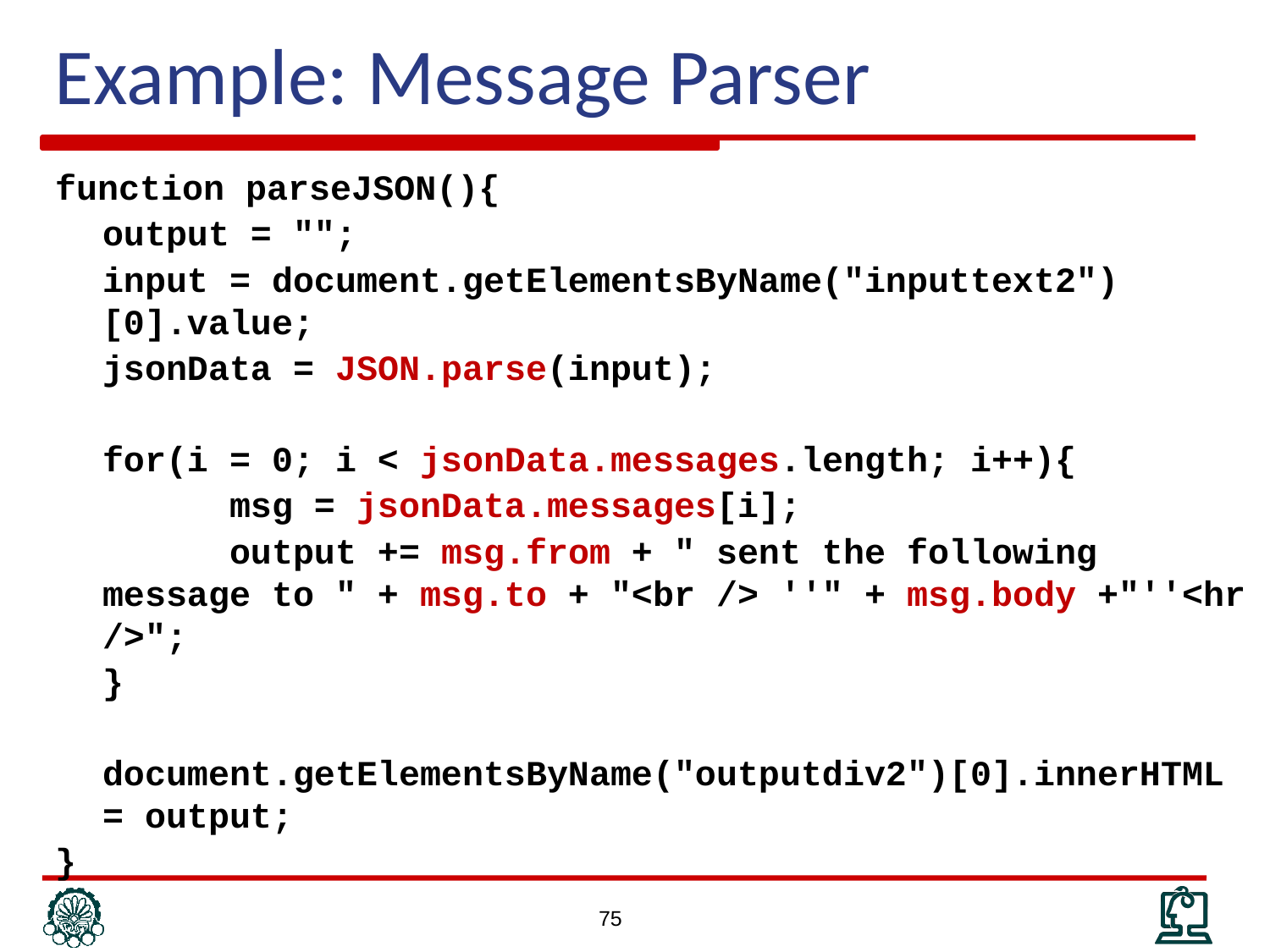

Example: Message Parser
function parseJSON(){
	output = "";
	input = document.getElementsByName("inputtext2")[0].value;
	jsonData = JSON.parse(input);

	for(i = 0; i < jsonData.messages.length; i++){
		msg = jsonData.messages[i];
		output += msg.from + " sent the following message to " + msg.to + "<br /> ''" + msg.body +"''<hr />";
	}

	document.getElementsByName("outputdiv2")[0].innerHTML = output;
}

75